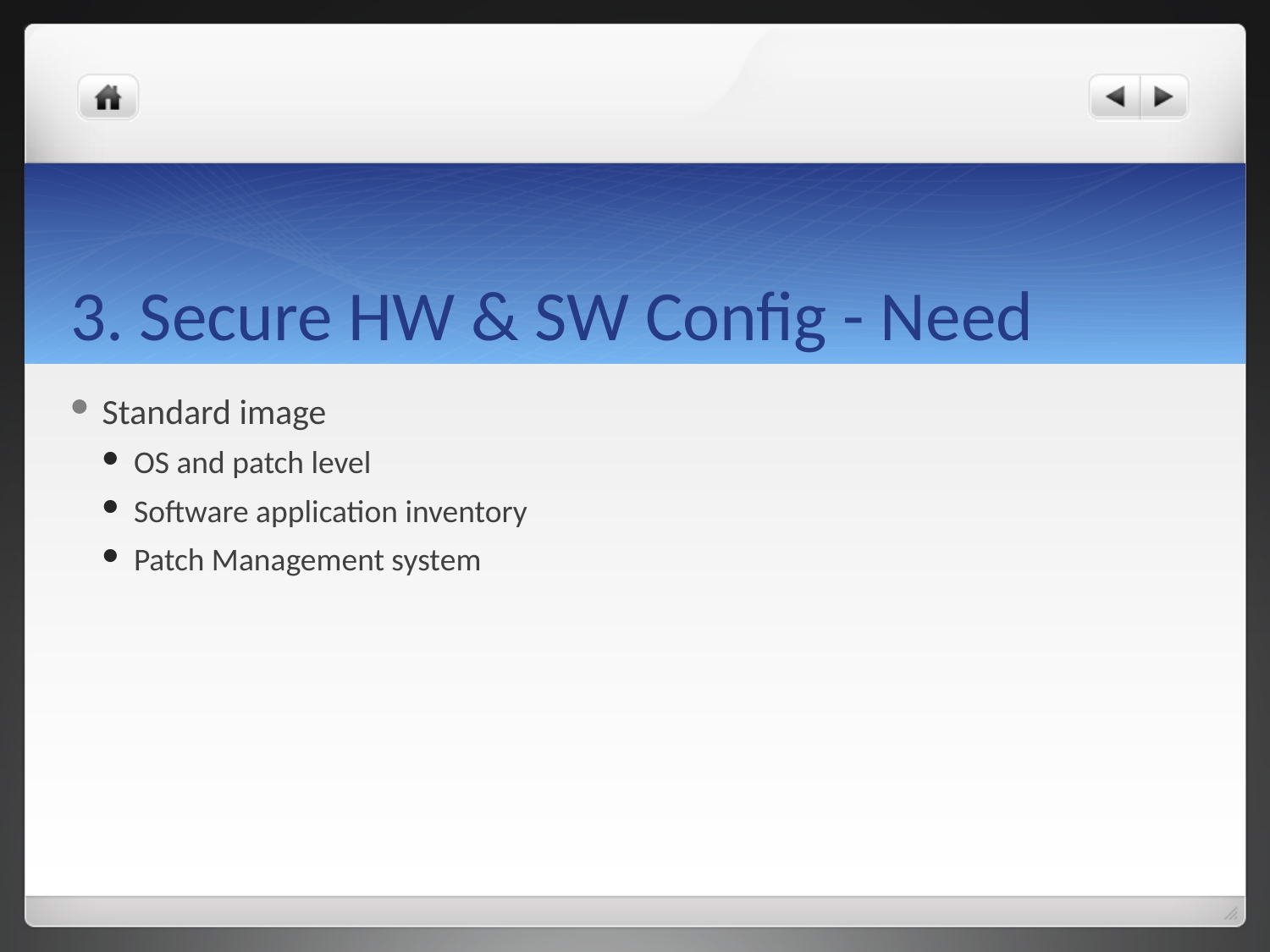

# 3. Secure HW & SW Config - Need
Standard image
OS and patch level
Software application inventory
Patch Management system